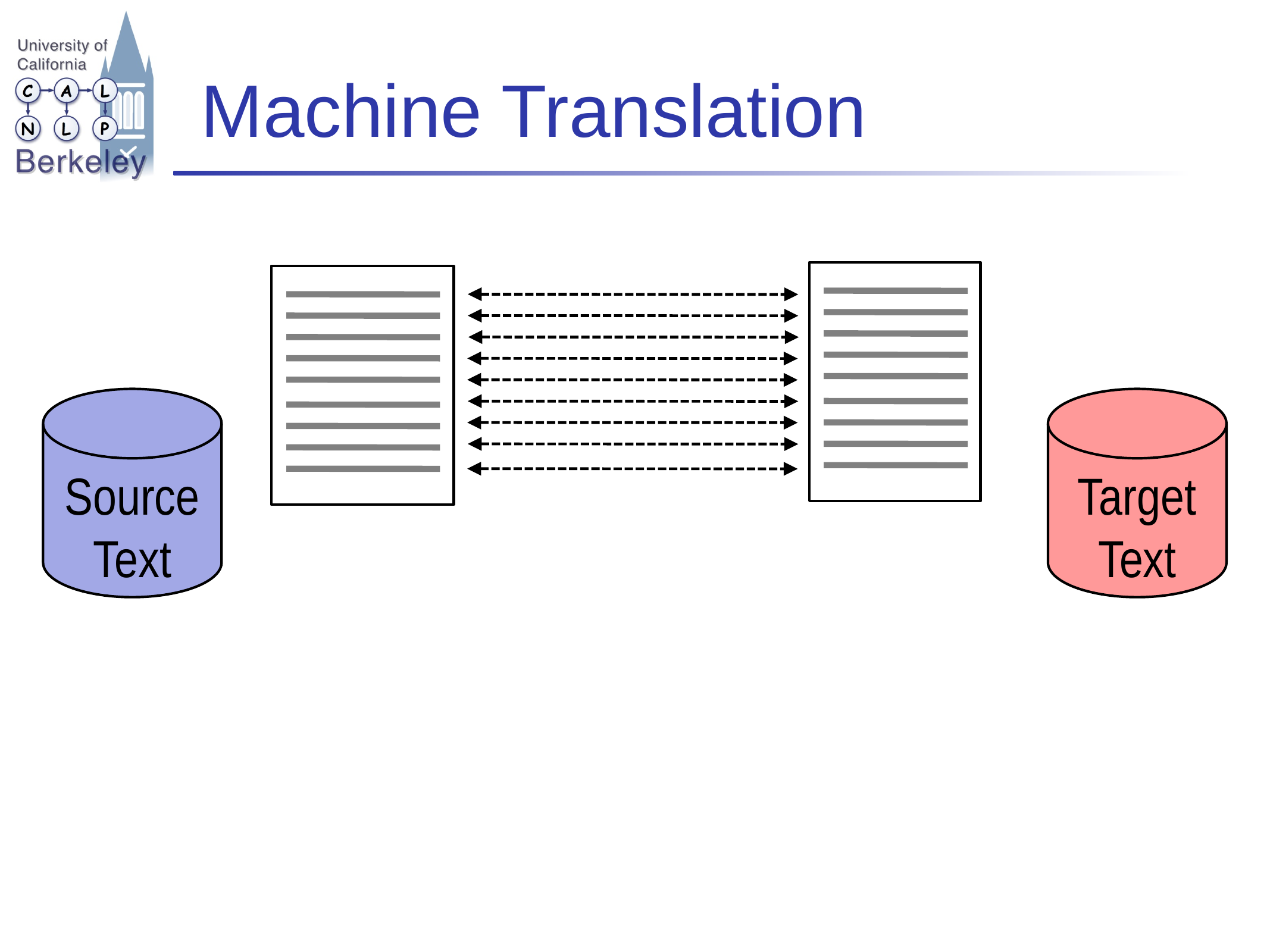

# Machine Translation

Source
Text
Target
Text